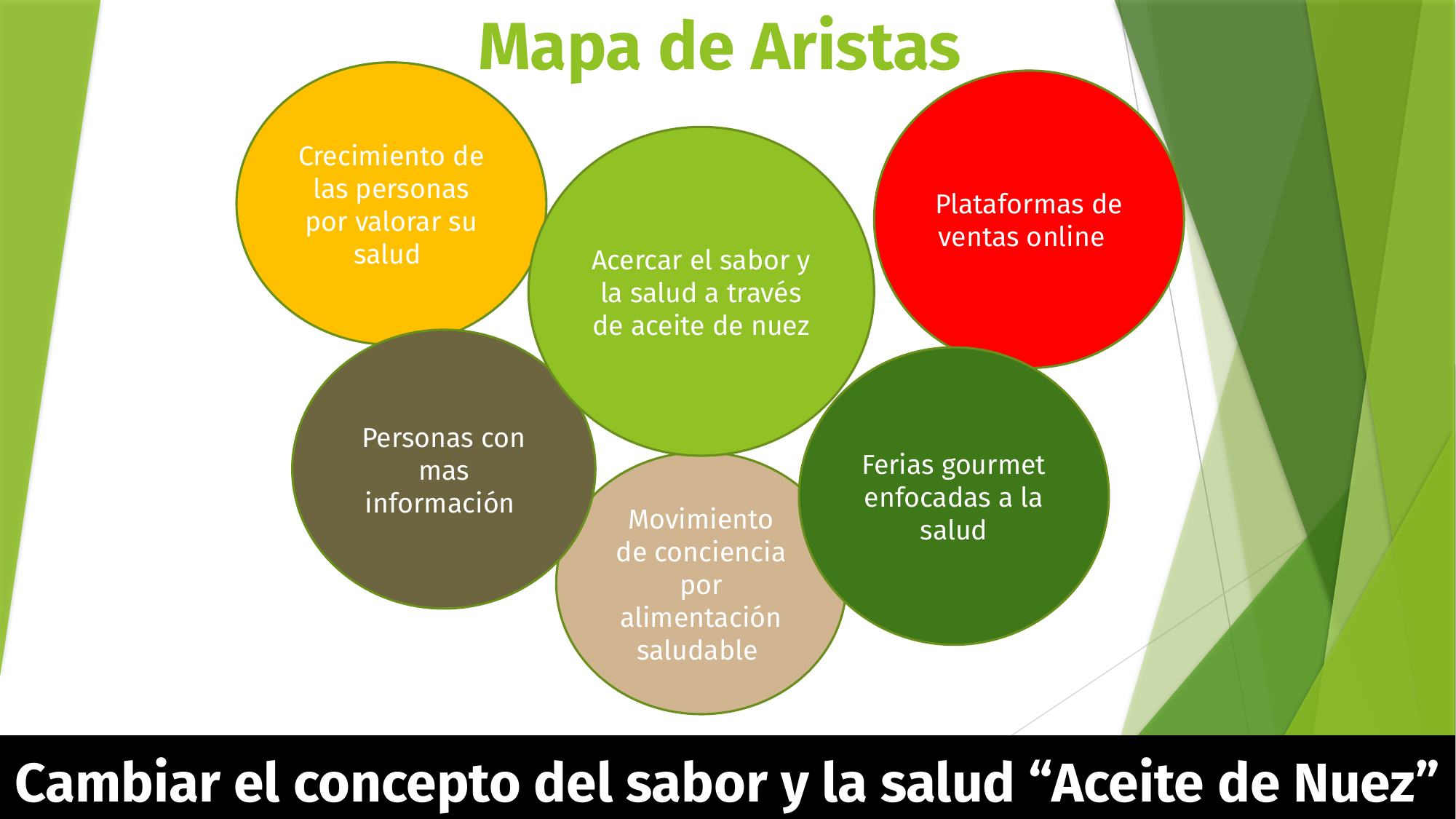

# Mapa de Aristas
Crecimiento de las personas por valorar su salud
Plataformas de ventas online
Acercar el sabor y la salud a través de aceite de nuez
Personas con mas información
Ferias gourmet enfocadas a la salud
Movimiento de conciencia por alimentación saludable
Cambiar el concepto del sabor y la salud “Aceite de Nuez”